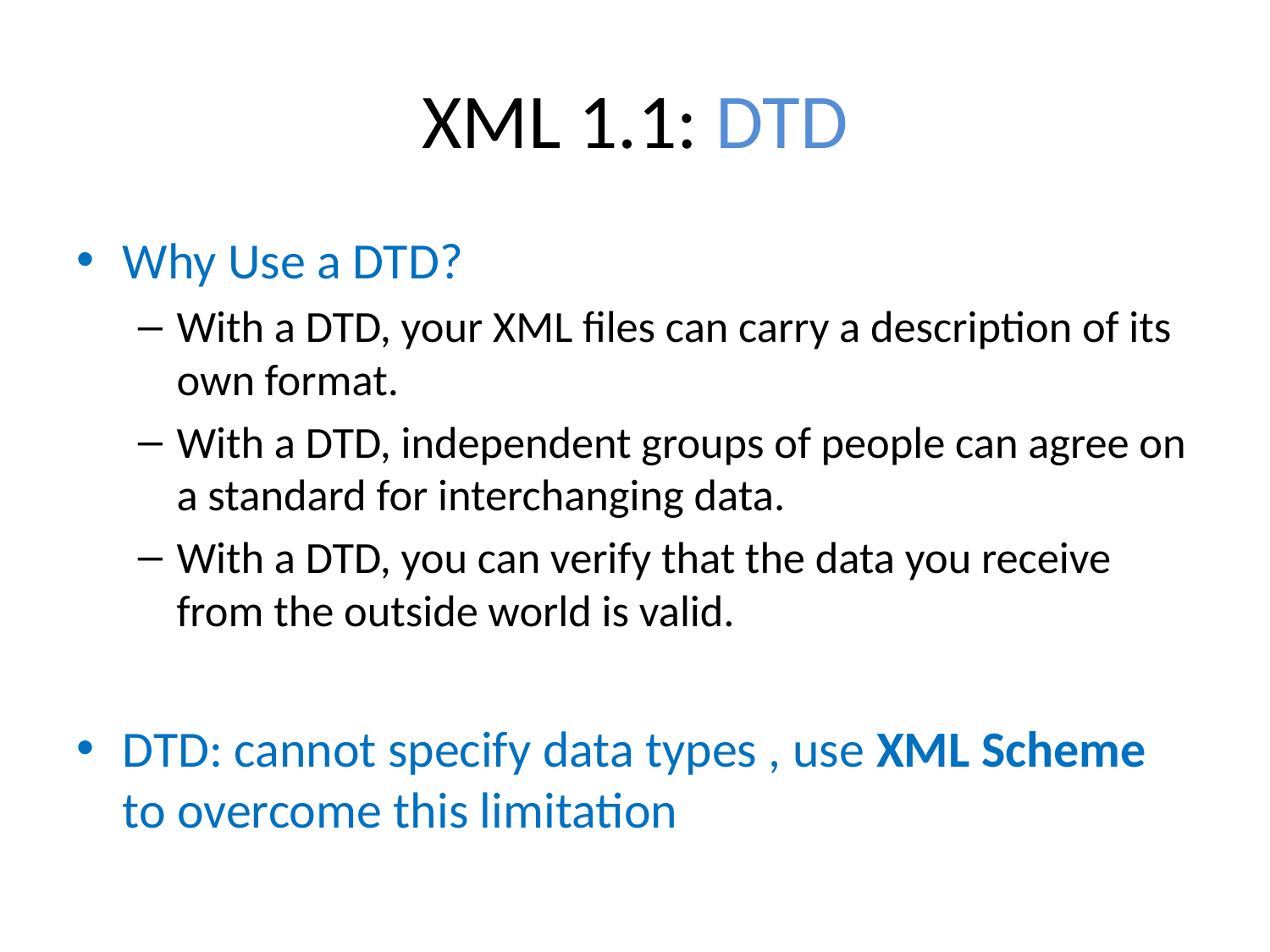

# XML 1.1: DTD
Why Use a DTD?
With a DTD, your XML files can carry a description of its own format.
With a DTD, independent groups of people can agree on a standard for interchanging data.
With a DTD, you can verify that the data you receive from the outside world is valid.

DTD: cannot specify data types , use XML Scheme to overcome this limitation